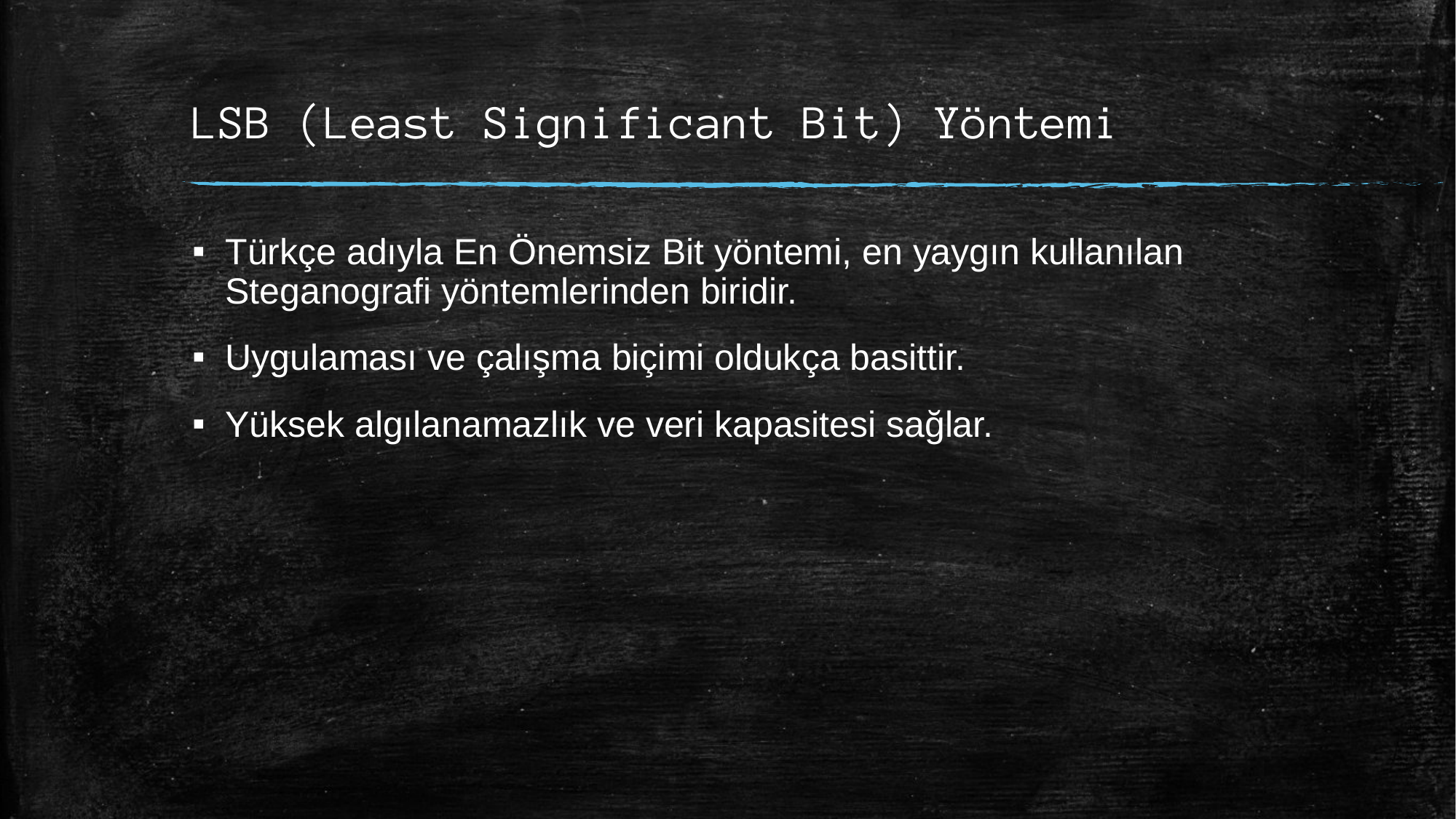

# LSB (Least Significant Bit) Yöntemi
Türkçe adıyla En Önemsiz Bit yöntemi, en yaygın kullanılan Steganografi yöntemlerinden biridir.
Uygulaması ve çalışma biçimi oldukça basittir.
Yüksek algılanamazlık ve veri kapasitesi sağlar.